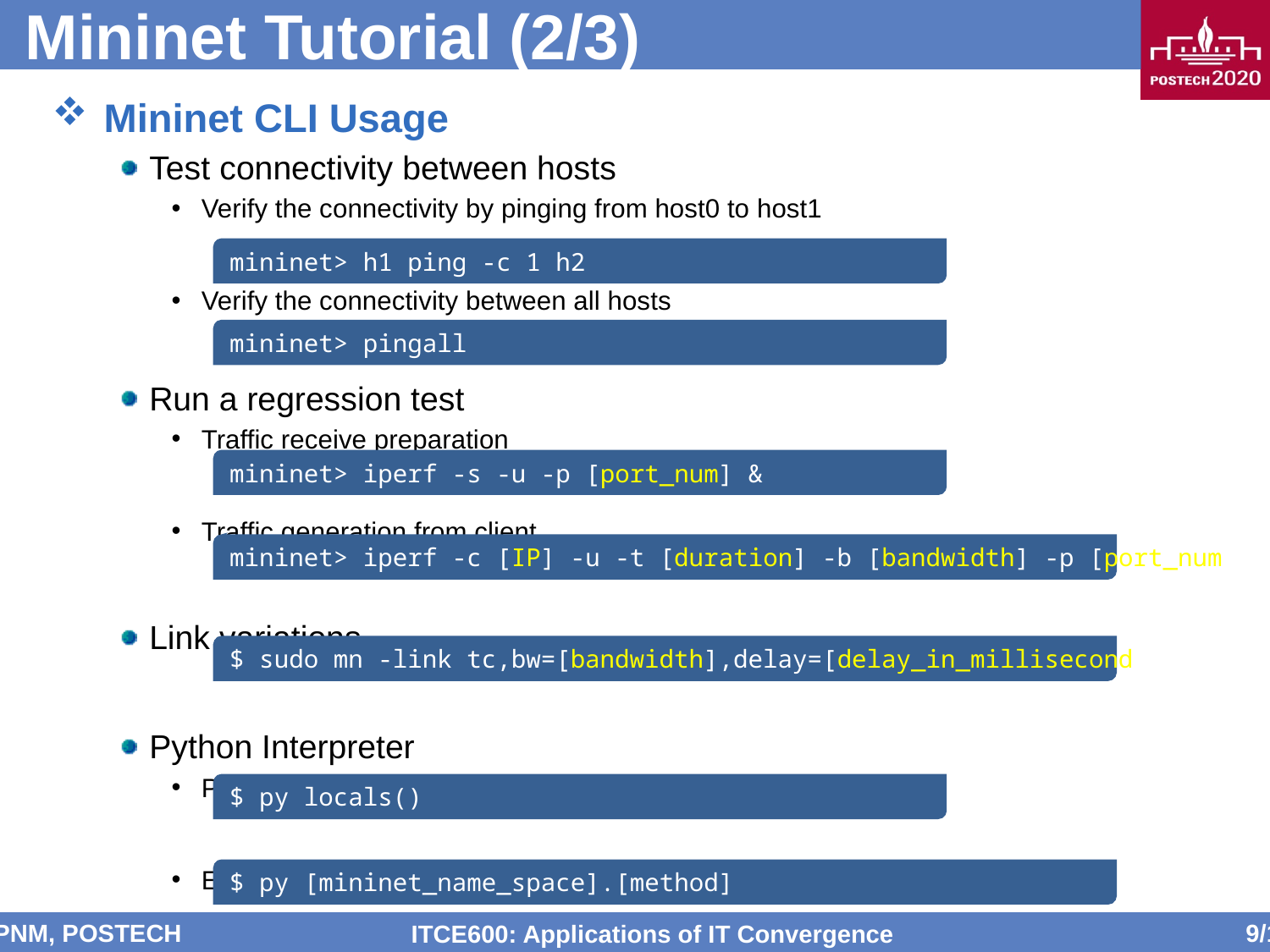

# Mininet Tutorial (2/3)
Mininet CLI Usage
Test connectivity between hosts
Verify the connectivity by pinging from host0 to host1

Verify the connectivity between all hosts

Run a regression test
Traffic receive preparation

Traffic generation from client

Link variations

Python Interpreter
Print accessible local variables

Execute a method through invoking mininet API

mininet> h1 ping -c 1 h2
mininet> pingall
mininet> iperf -s -u -p [port_num] &
mininet> iperf -c [IP] -u -t [duration] -b [bandwidth] -p [port_num] &
$ sudo mn -link tc,bw=[bandwidth],delay=[delay_in_millisecond]
$ py locals()
$ py [mininet_name_space].[method]